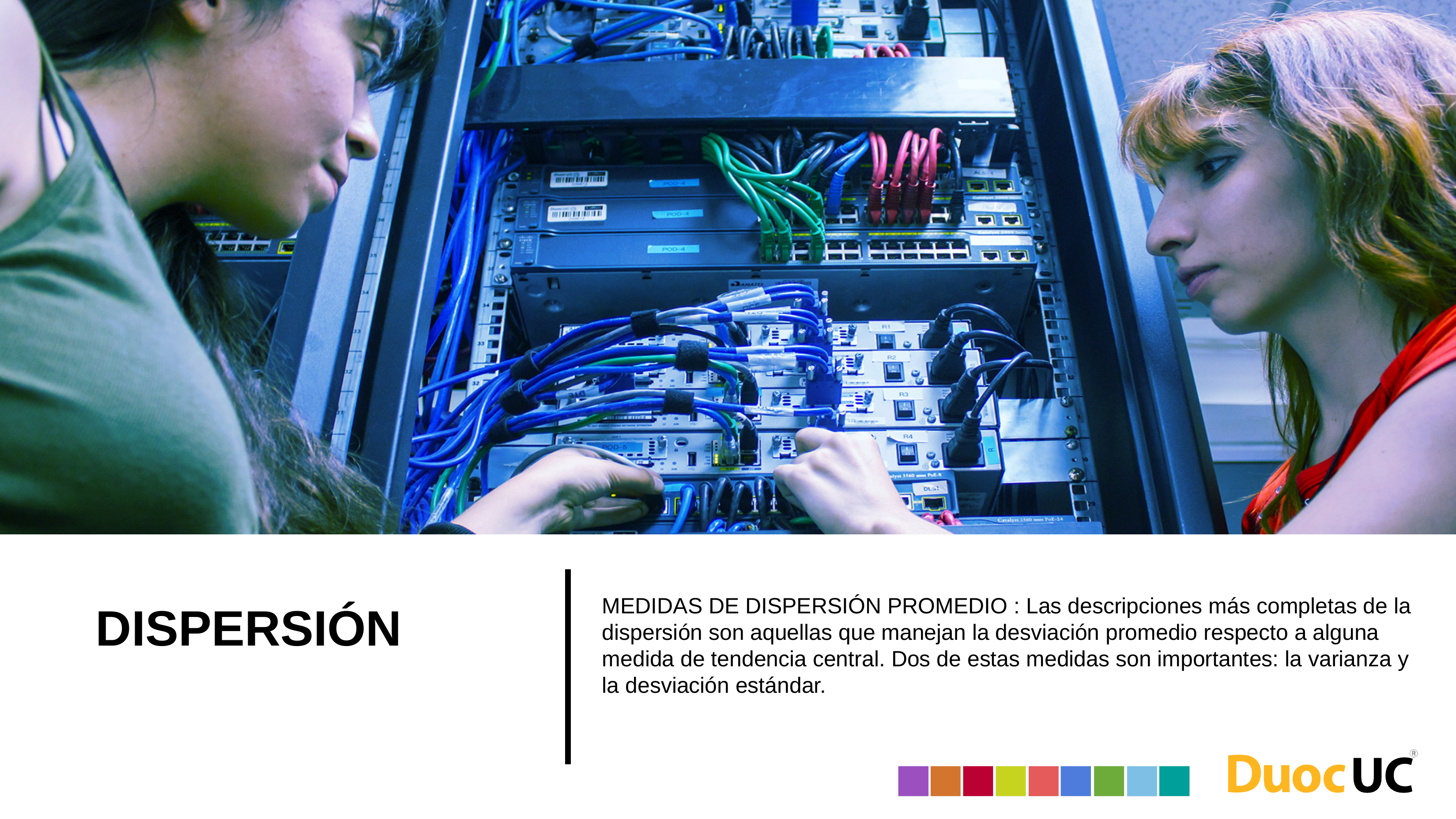

MEDIDAS DE DISPERSIÓN PROMEDIO : Las descripciones más completas de la dispersión son aquellas que manejan la desviación promedio respecto a alguna medida de tendencia central. Dos de estas medidas son importantes: la varianza y la desviación estándar.
# DISPERSIÓN